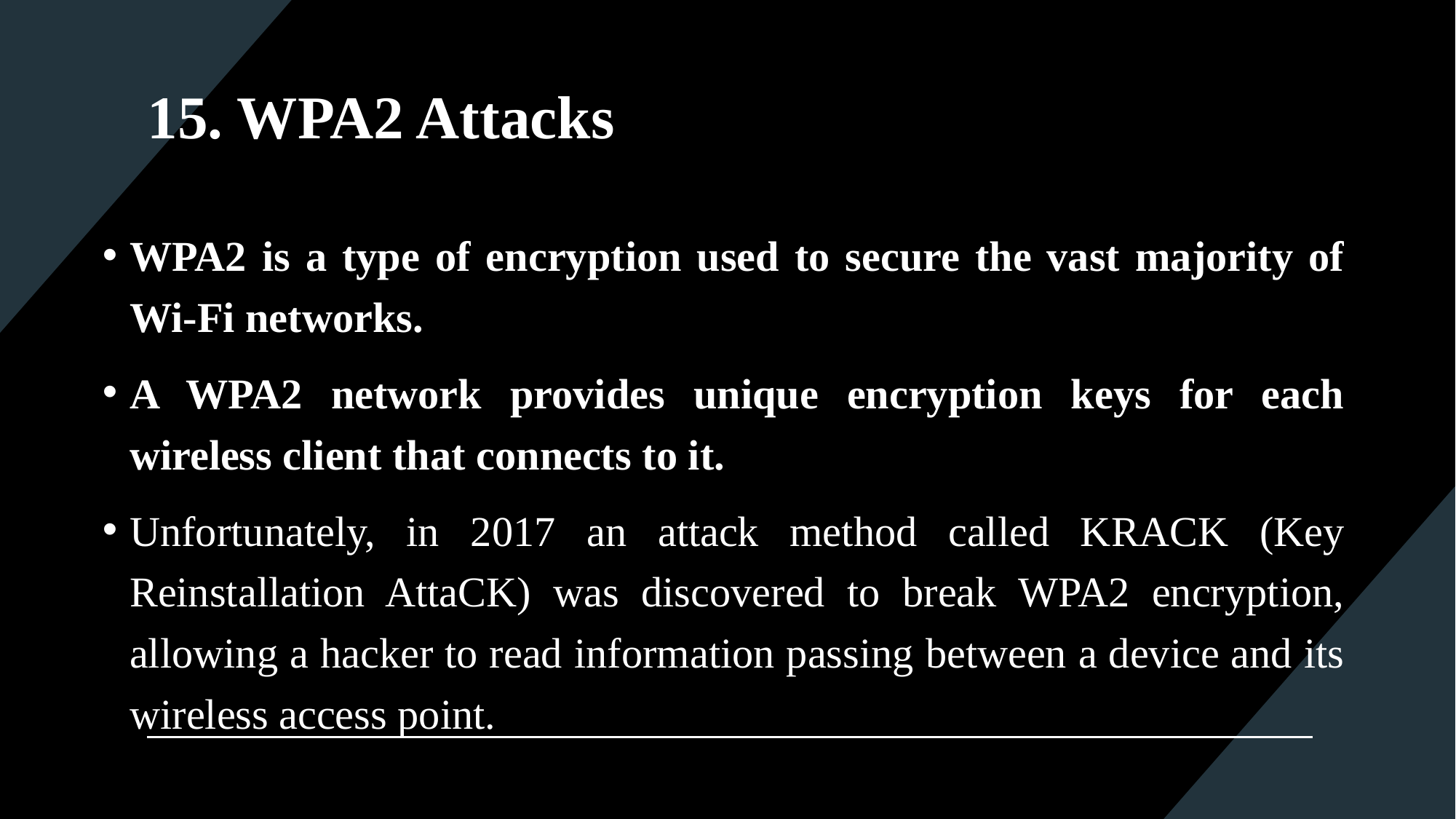

# 15. WPA2 Attacks
WPA2 is a type of encryption used to secure the vast majority of Wi-Fi networks.
A WPA2 network provides unique encryption keys for each wireless client that connects to it.
Unfortunately, in 2017 an attack method called KRACK (Key Reinstallation AttaCK) was discovered to break WPA2 encryption, allowing a hacker to read information passing between a device and its wireless access point.